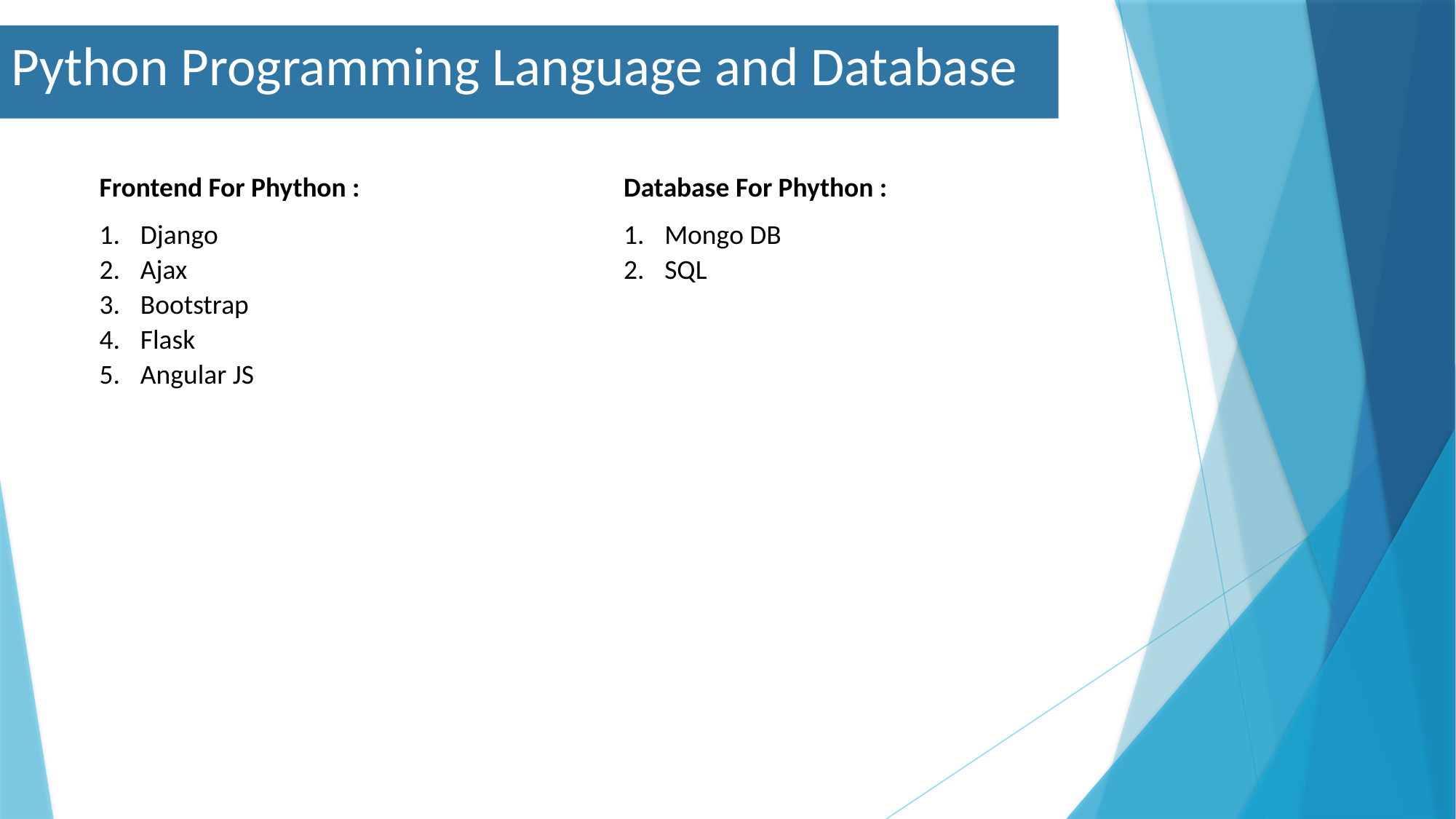

Python Programming Language and Database
Frontend For Phython :
Django
Ajax
Bootstrap
Flask
Angular JS

Database For Phython :
Mongo DB
SQL